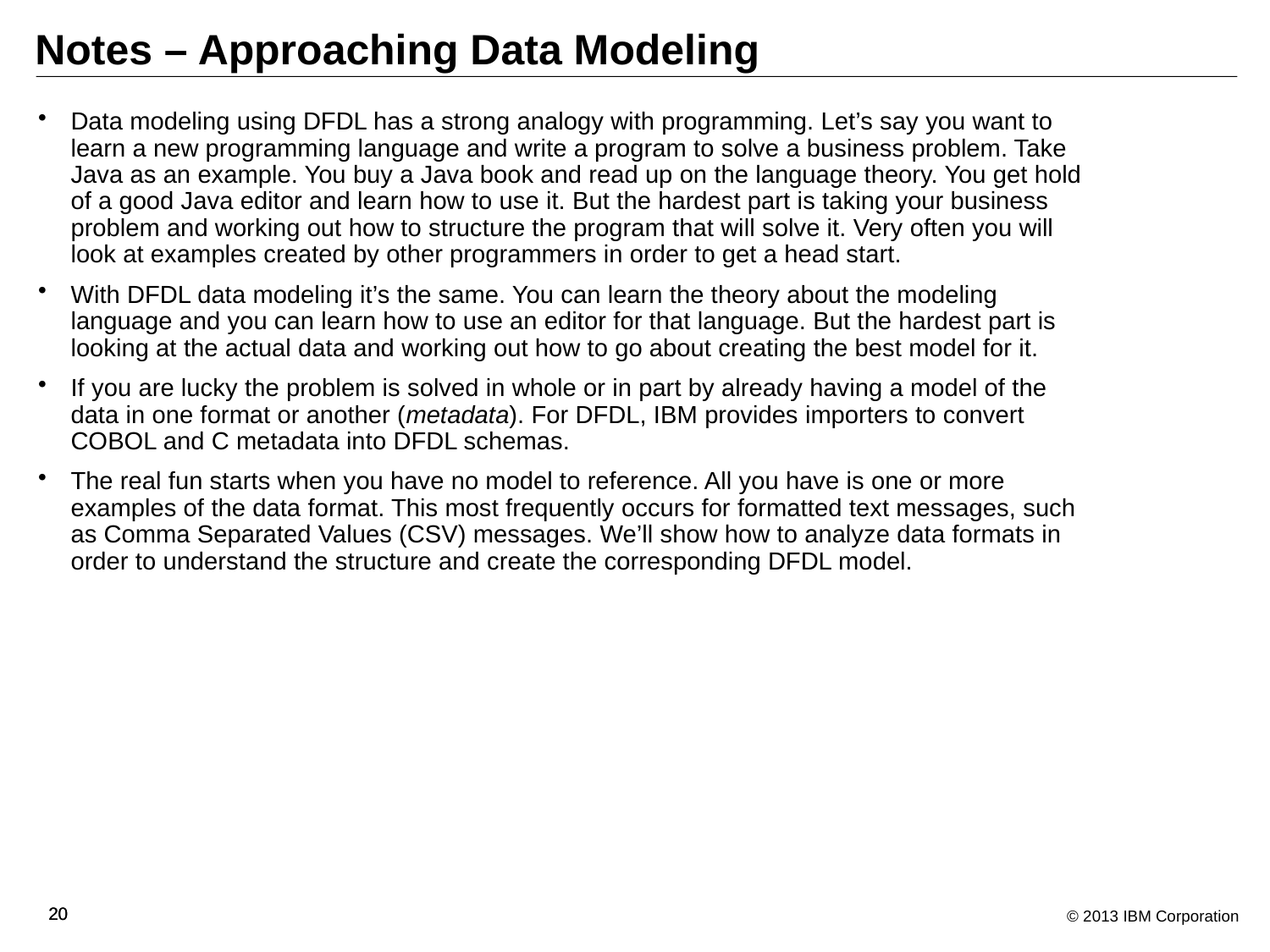

# Notes – Approaching Data Modeling
Data modeling using DFDL has a strong analogy with programming. Let’s say you want to learn a new programming language and write a program to solve a business problem. Take Java as an example. You buy a Java book and read up on the language theory. You get hold of a good Java editor and learn how to use it. But the hardest part is taking your business problem and working out how to structure the program that will solve it. Very often you will look at examples created by other programmers in order to get a head start.
With DFDL data modeling it’s the same. You can learn the theory about the modeling language and you can learn how to use an editor for that language. But the hardest part is looking at the actual data and working out how to go about creating the best model for it.
If you are lucky the problem is solved in whole or in part by already having a model of the data in one format or another (metadata). For DFDL, IBM provides importers to convert COBOL and C metadata into DFDL schemas.
The real fun starts when you have no model to reference. All you have is one or more examples of the data format. This most frequently occurs for formatted text messages, such as Comma Separated Values (CSV) messages. We’ll show how to analyze data formats in order to understand the structure and create the corresponding DFDL model.